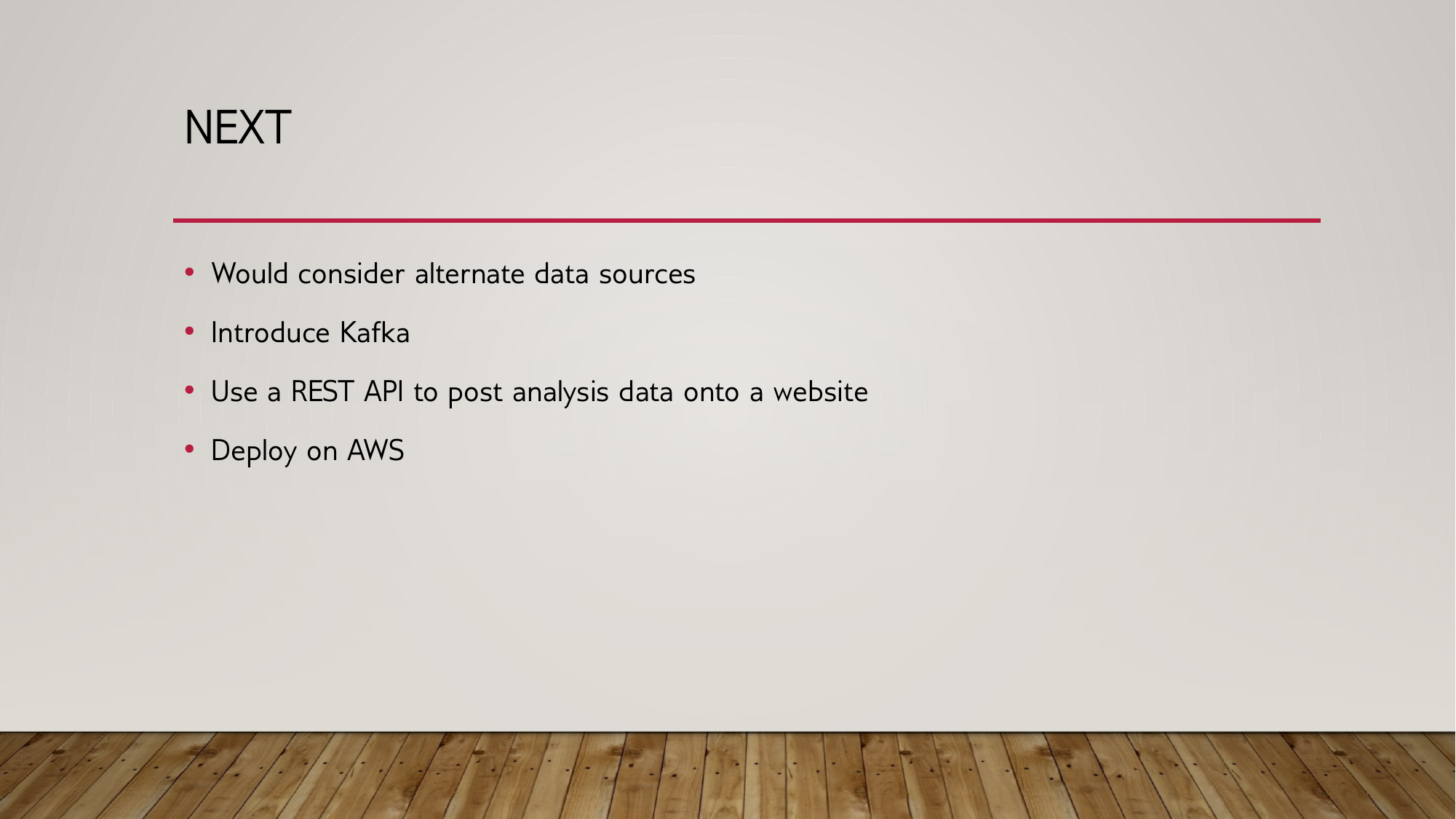

# Next
Would consider alternate data sources
Introduce Kafka
Use a REST API to post analysis data onto a website
Deploy on AWS